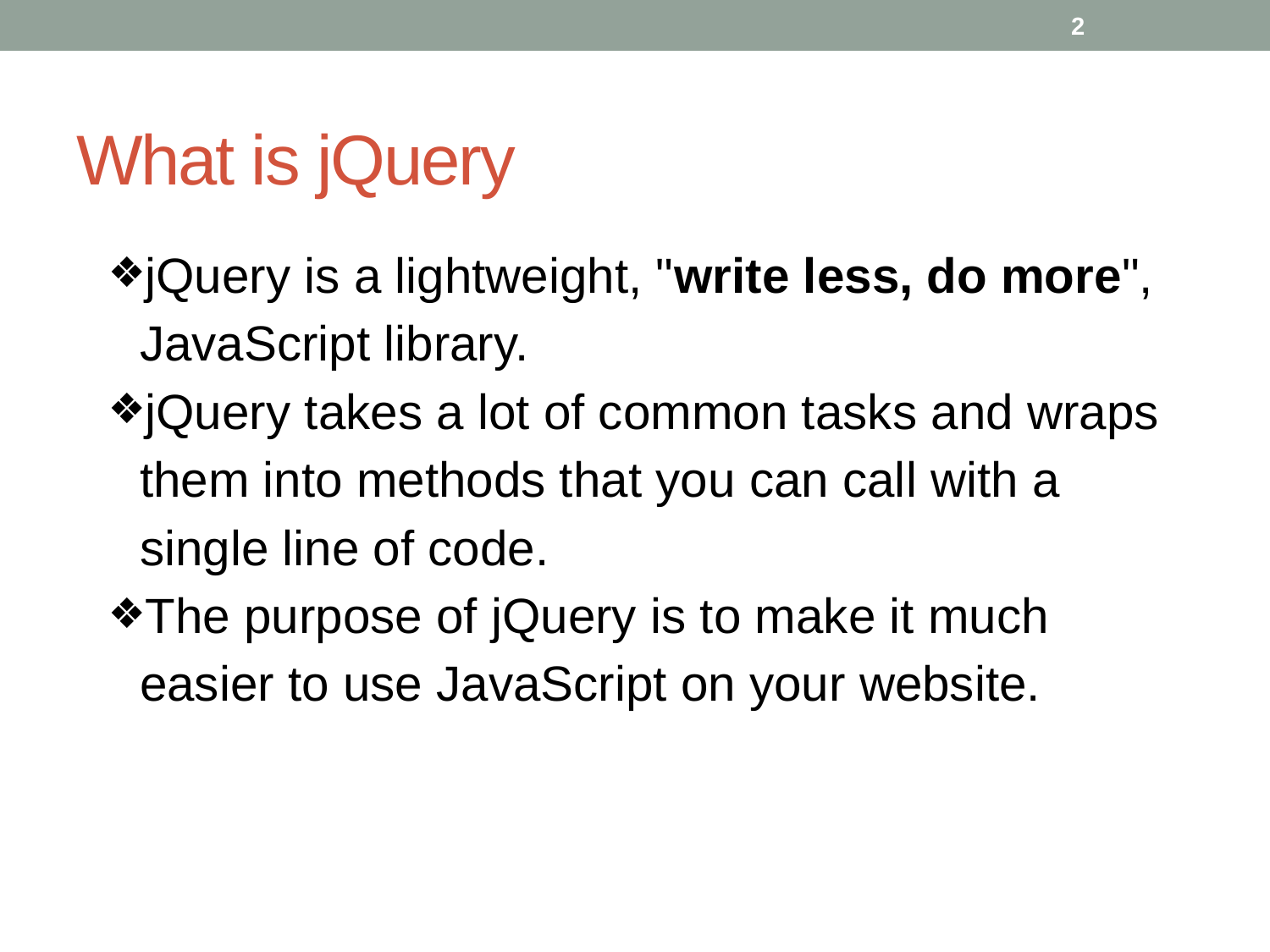

2
# What is jQuery
jQuery is a lightweight, "write less, do more", JavaScript library.
jQuery takes a lot of common tasks and wraps them into methods that you can call with a single line of code.
The purpose of jQuery is to make it much easier to use JavaScript on your website.